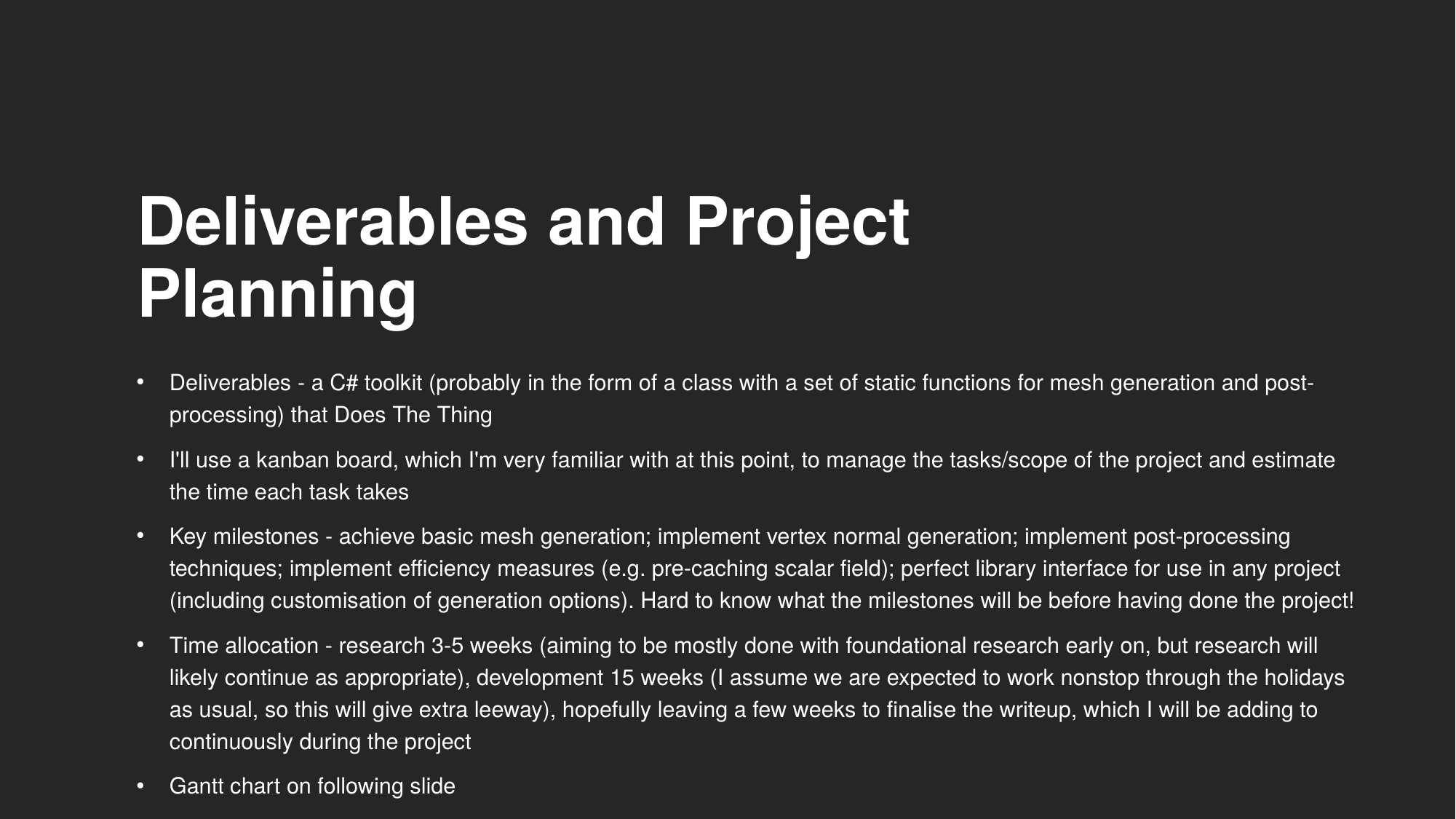

# Deliverables and Project Planning
Deliverables - a C# toolkit (probably in the form of a class with a set of static functions for mesh generation and post-processing) that Does The Thing
I'll use a kanban board, which I'm very familiar with at this point, to manage the tasks/scope of the project and estimate the time each task takes
Key milestones - achieve basic mesh generation; implement vertex normal generation; implement post-processing techniques; implement efficiency measures (e.g. pre-caching scalar field); perfect library interface for use in any project (including customisation of generation options). Hard to know what the milestones will be before having done the project!
Time allocation - research 3-5 weeks (aiming to be mostly done with foundational research early on, but research will likely continue as appropriate), development 15 weeks (I assume we are expected to work nonstop through the holidays as usual, so this will give extra leeway), hopefully leaving a few weeks to finalise the writeup, which I will be adding to continuously during the project
Gantt chart on following slide